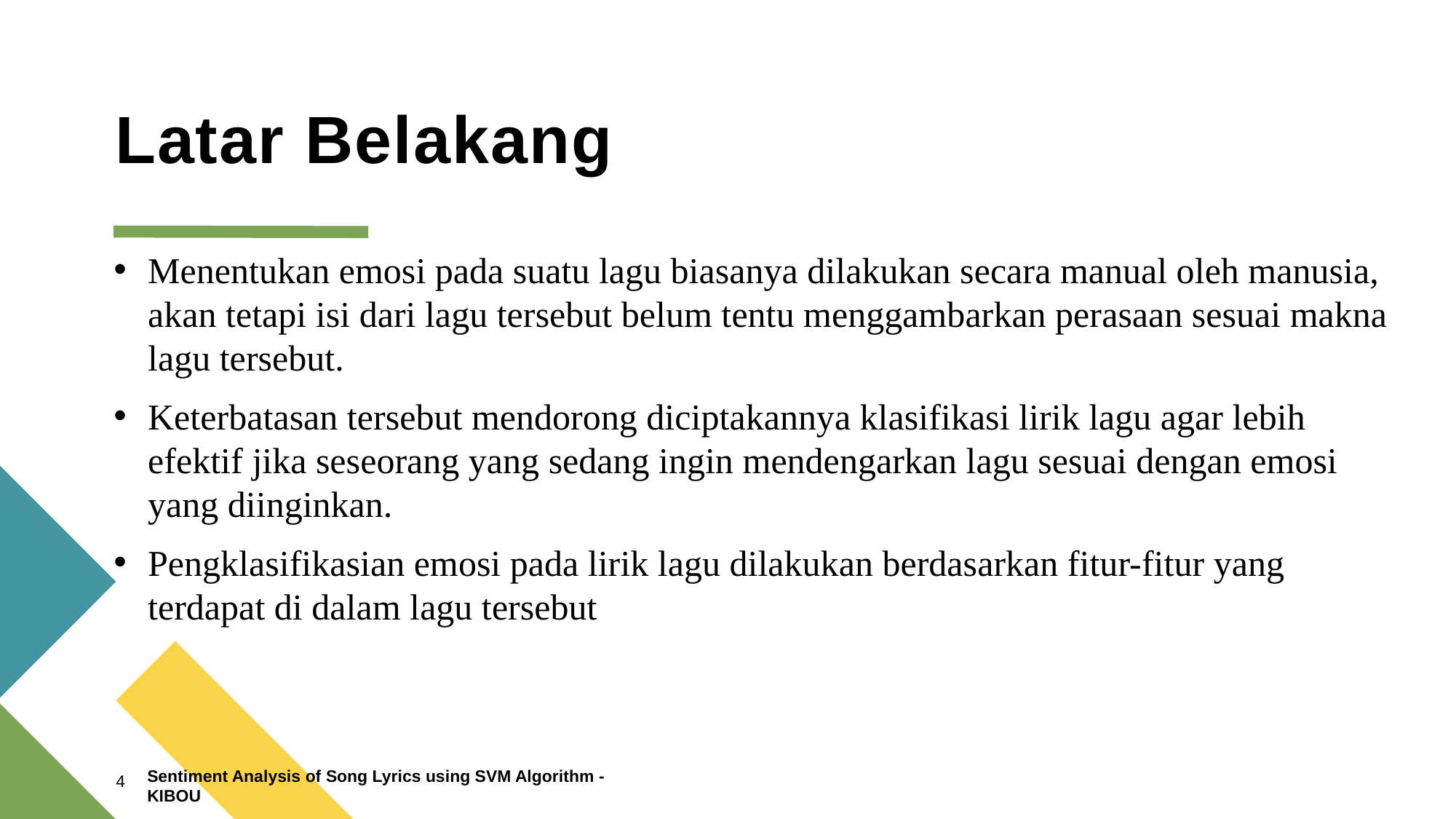

# Latar Belakang
Menentukan emosi pada suatu lagu biasanya dilakukan secara manual oleh manusia, akan tetapi isi dari lagu tersebut belum tentu menggambarkan perasaan sesuai makna lagu tersebut.
Keterbatasan tersebut mendorong diciptakannya klasifikasi lirik lagu agar lebih efektif jika seseorang yang sedang ingin mendengarkan lagu sesuai dengan emosi yang diinginkan.
Pengklasifikasian emosi pada lirik lagu dilakukan berdasarkan fitur-fitur yang terdapat di dalam lagu tersebut
Sentiment Analysis of Song Lyrics using SVM Algorithm - KIBOU
4